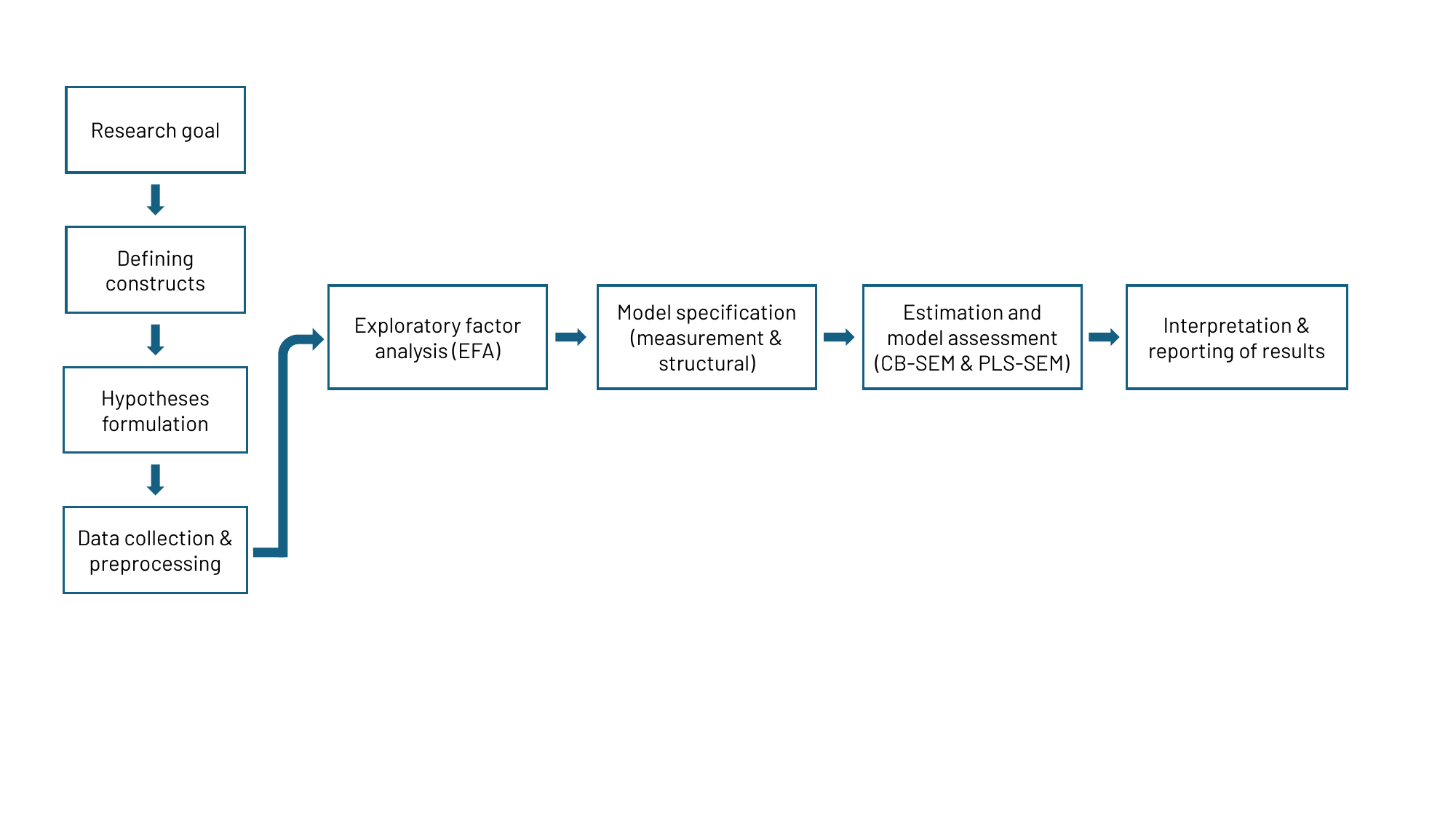

Research goal

Defining constructs
Exploratory factor analysis (EFA)
Model specification (measurement & structural)
Estimation and model assessment (CB-SEM & PLS-SEM)
Interpretation & reporting of results

Hypotheses formulation

Data collection & preprocessing